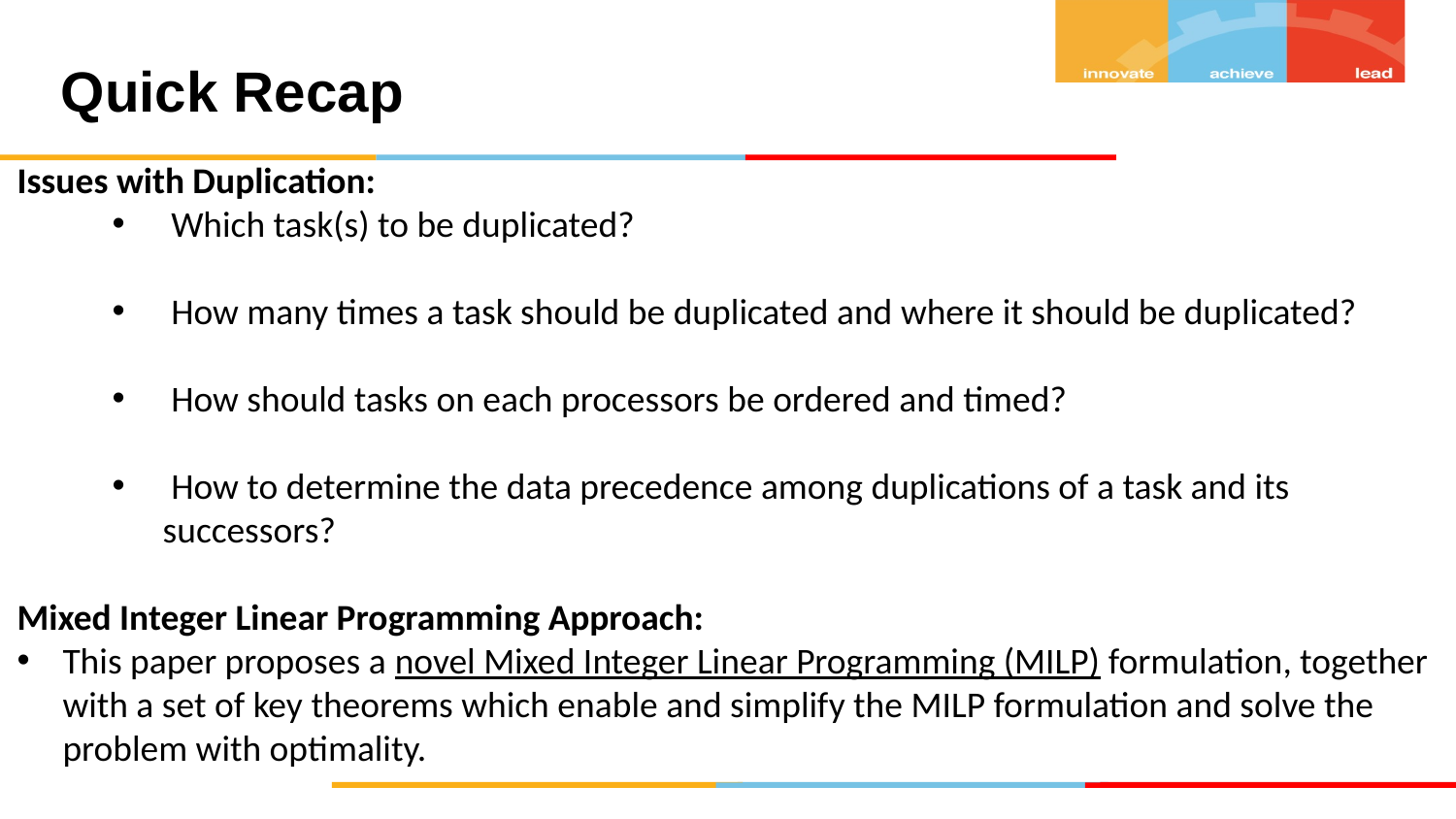

Quick Recap
Issues with Duplication:
 Which task(s) to be duplicated?

 How many times a task should be duplicated and where it should be duplicated?

 How should tasks on each processors be ordered and timed?

 How to determine the data precedence among duplications of a task and its successors?

Mixed Integer Linear Programming Approach:
This paper proposes a novel Mixed Integer Linear Programming (MILP) formulation, together with a set of key theorems which enable and simplify the MILP formulation and solve the problem with optimality.